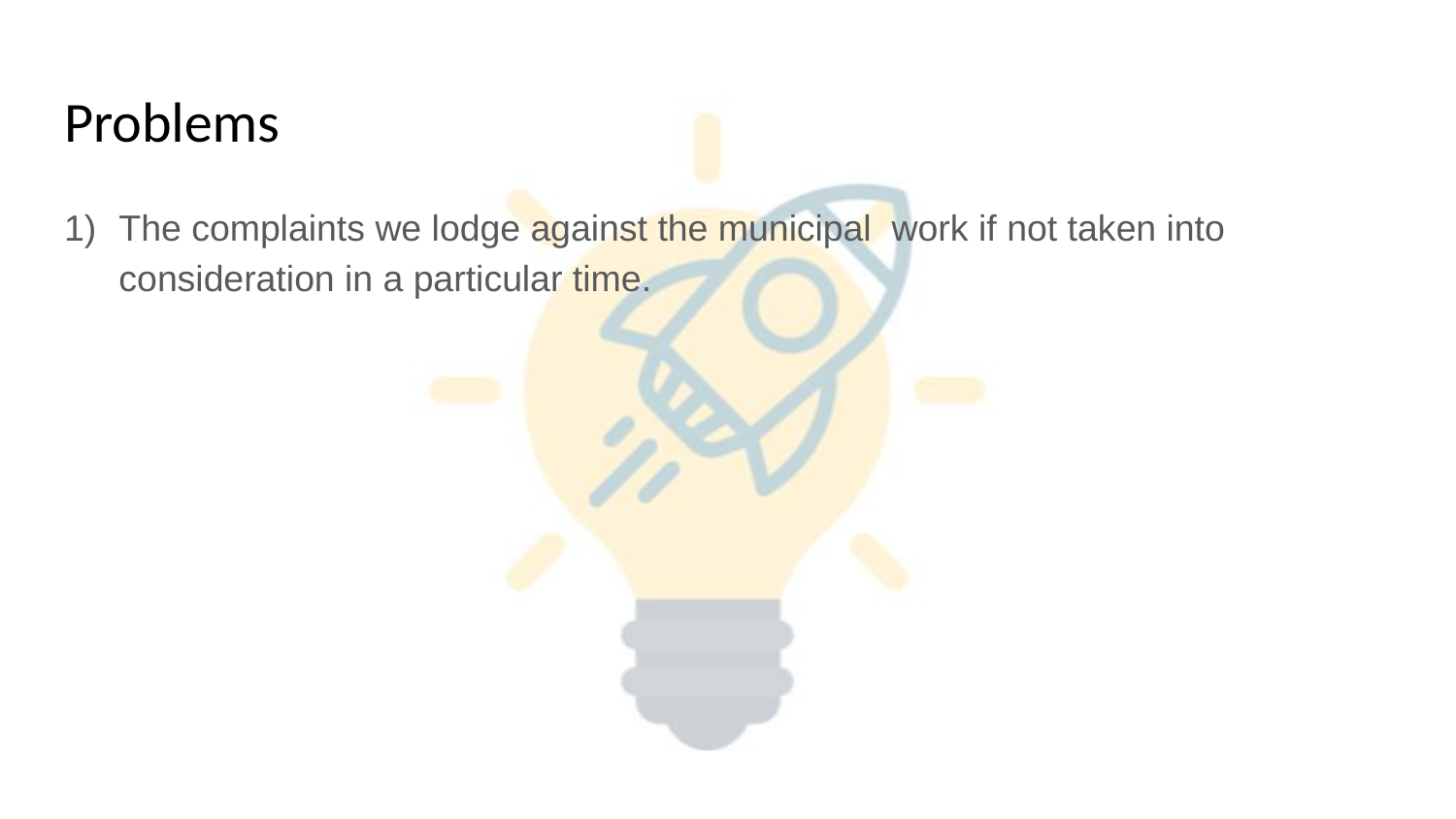

# Problems
The complaints we lodge against the municipal  work if not taken into consideration in a particular time.